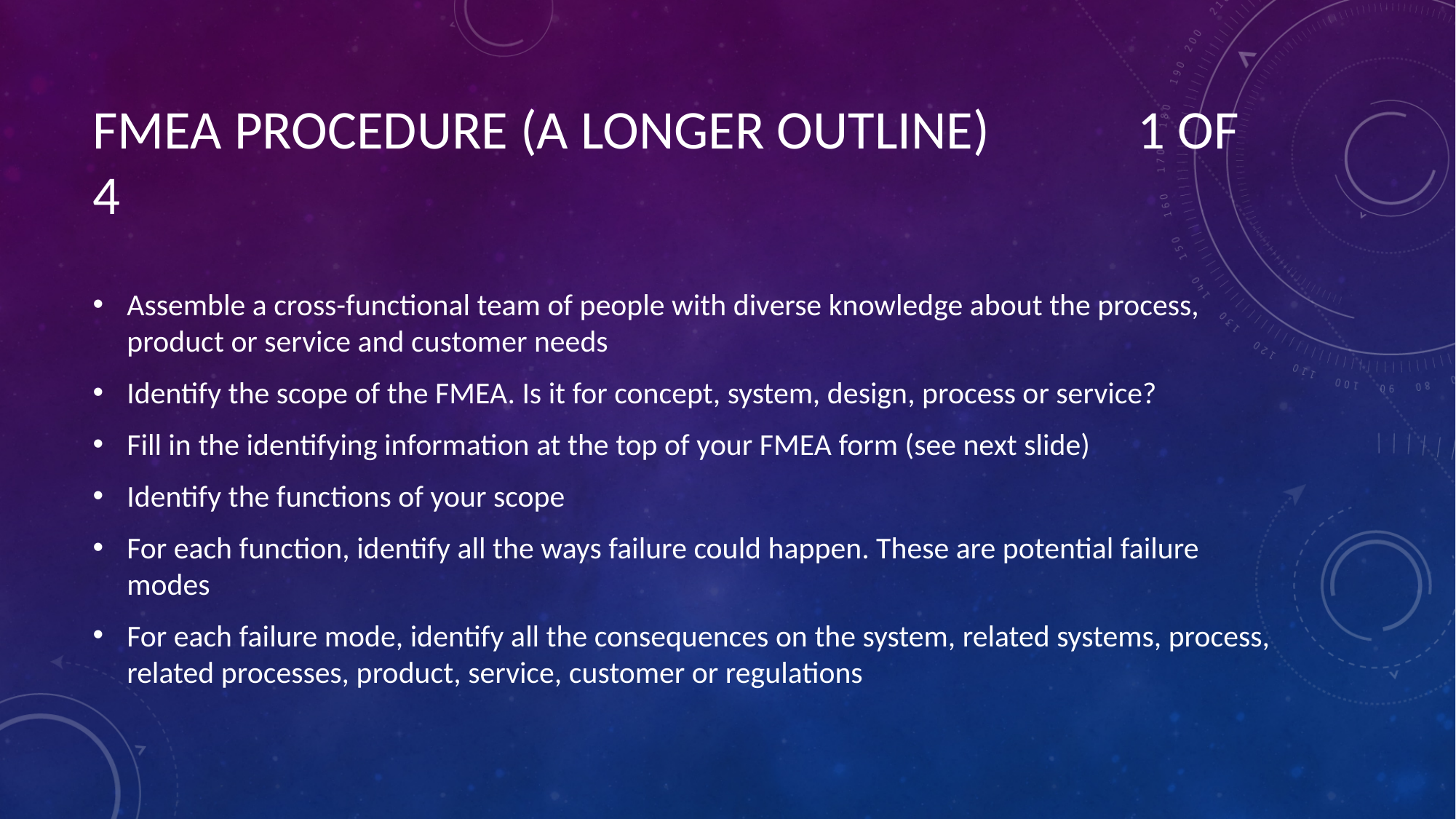

# FMEA Procedure (a Longer Outline)            1 of 4
Assemble a cross-functional team of people with diverse knowledge about the process, product or service and customer needs
Identify the scope of the FMEA. Is it for concept, system, design, process or service?
Fill in the identifying information at the top of your FMEA form (see next slide)
Identify the functions of your scope
For each function, identify all the ways failure could happen. These are potential failure modes
For each failure mode, identify all the consequences on the system, related systems, process, related processes, product, service, customer or regulations